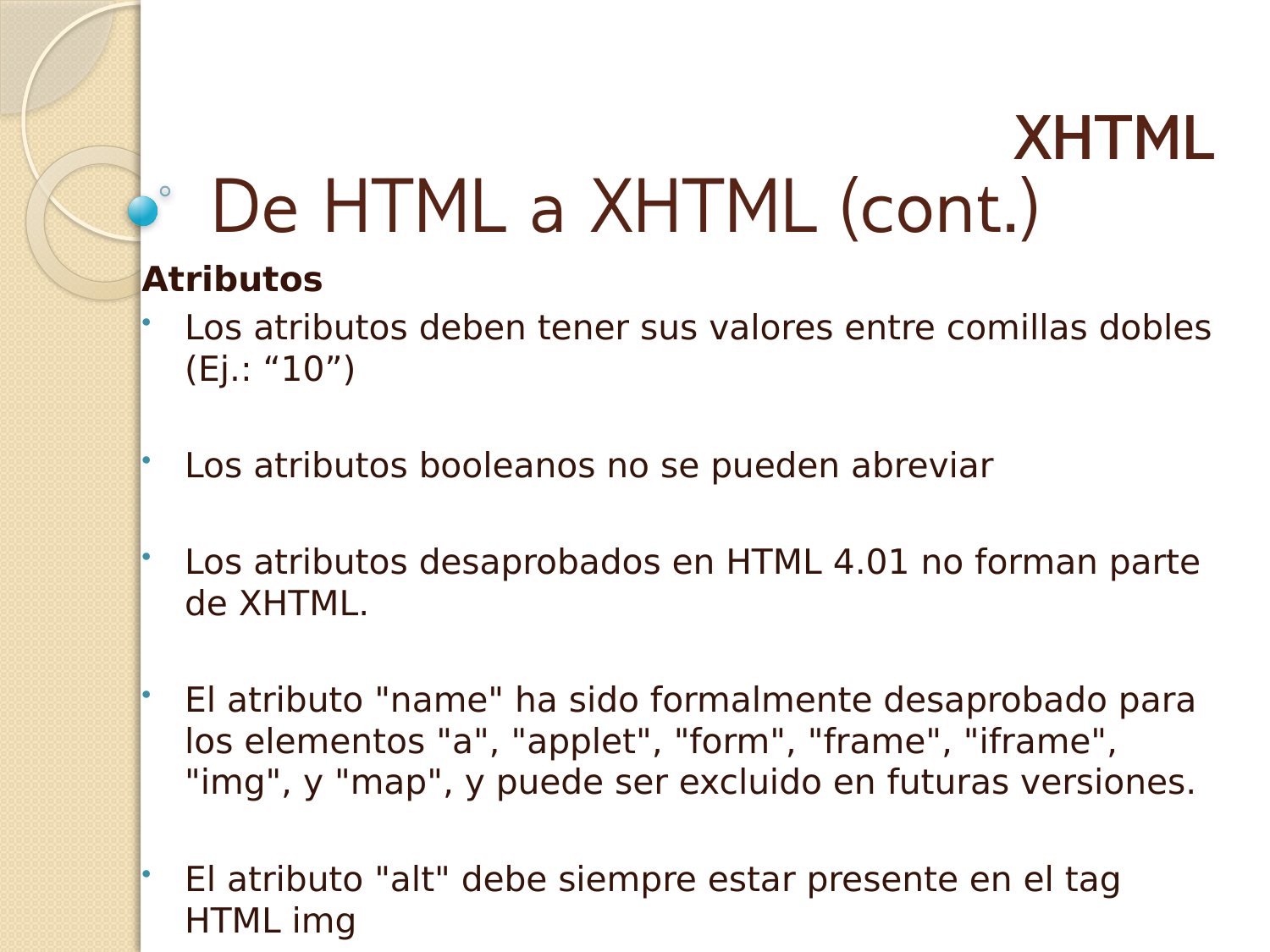

# De HTML a XHTML (cont.)
XHTML
Atributos
Los atributos deben tener sus valores entre comillas dobles (Ej.: “10”)

Los atributos booleanos no se pueden abreviar

Los atributos desaprobados en HTML 4.01 no forman parte de XHTML.

El atributo "name" ha sido formalmente desaprobado para los elementos "a", "applet", "form", "frame", "iframe", "img", y "map", y puede ser excluido en futuras versiones.

El atributo "alt" debe siempre estar presente en el tag HTML img